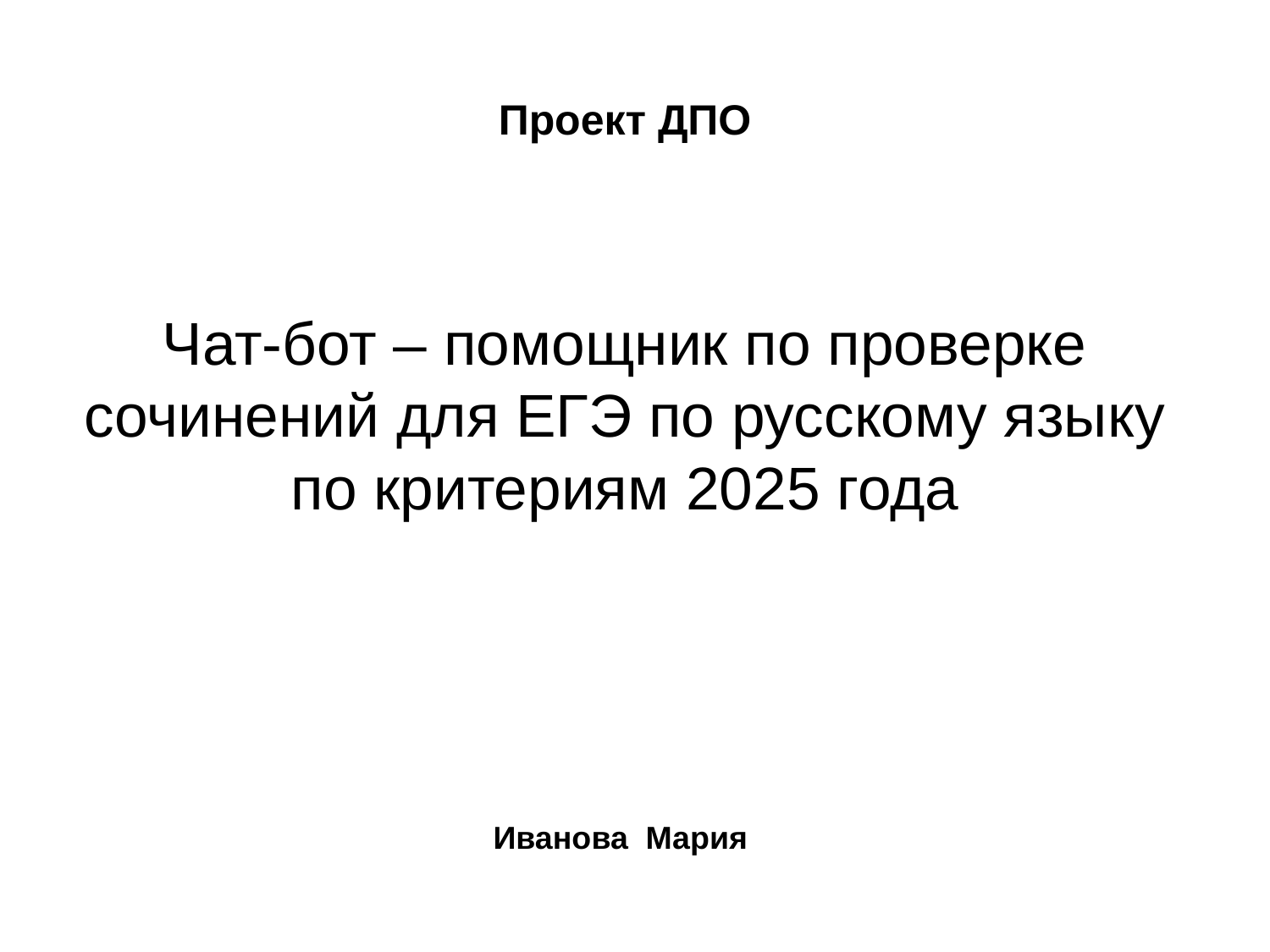

Проект ДПО
# Чат-бот – помощник по проверке сочинений для ЕГЭ по русскому языку по критериям 2025 года
Иванова  Мария